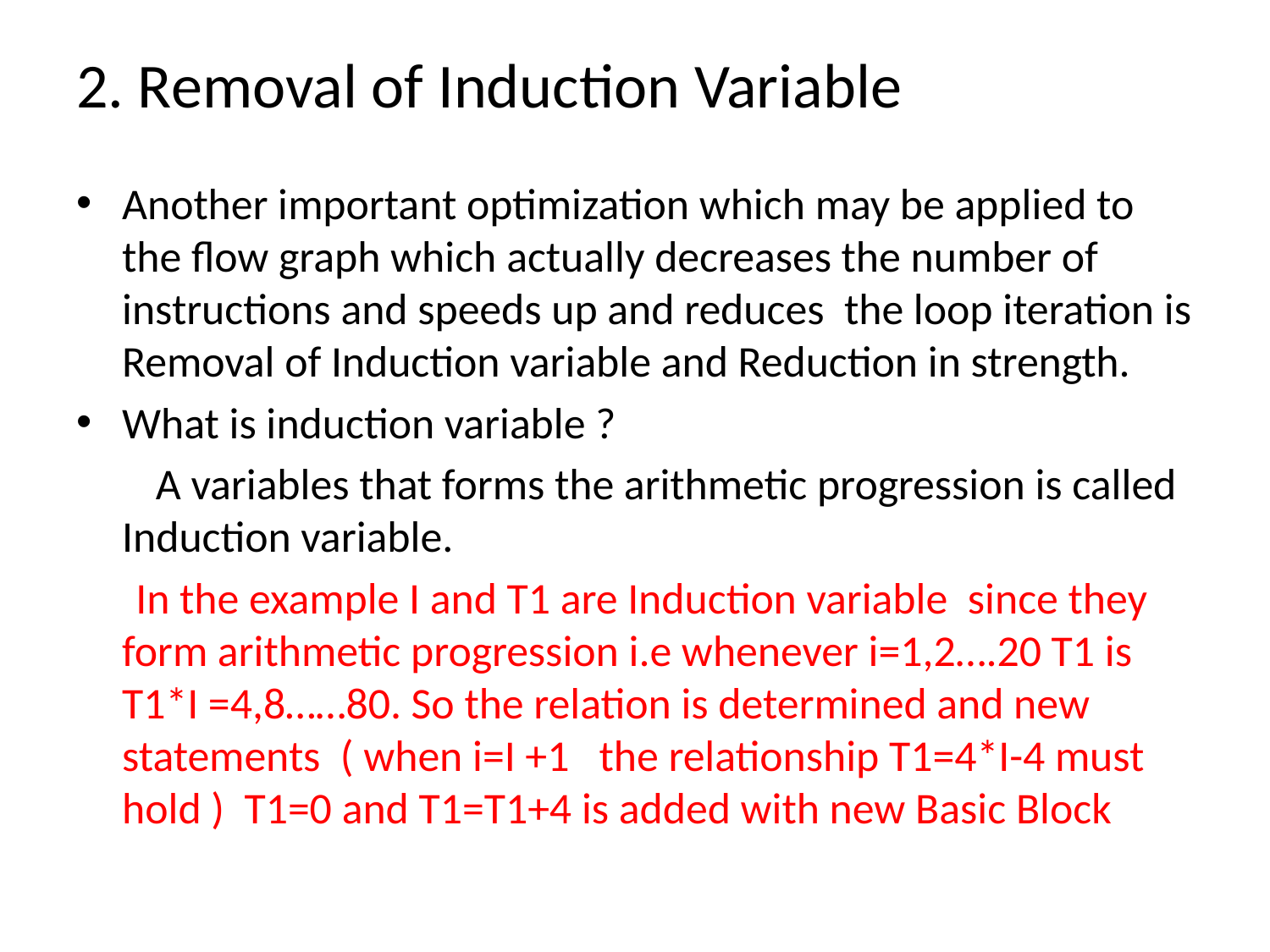

# 2. Removal of Induction Variable
Another important optimization which may be applied to the flow graph which actually decreases the number of instructions and speeds up and reduces  the loop iteration is Removal of Induction variable and Reduction in strength.
What is induction variable ?
        A variables that forms the arithmetic progression is called Induction variable.
      In the example I and T1 are Induction variable  since they form arithmetic progression i.e whenever i=1,2….20 T1 is T1*I =4,8……80. So the relation is determined and new statements  ( when i=I +1   the relationship T1=4*I-4 must hold )  T1=0 and T1=T1+4 is added with new Basic Block